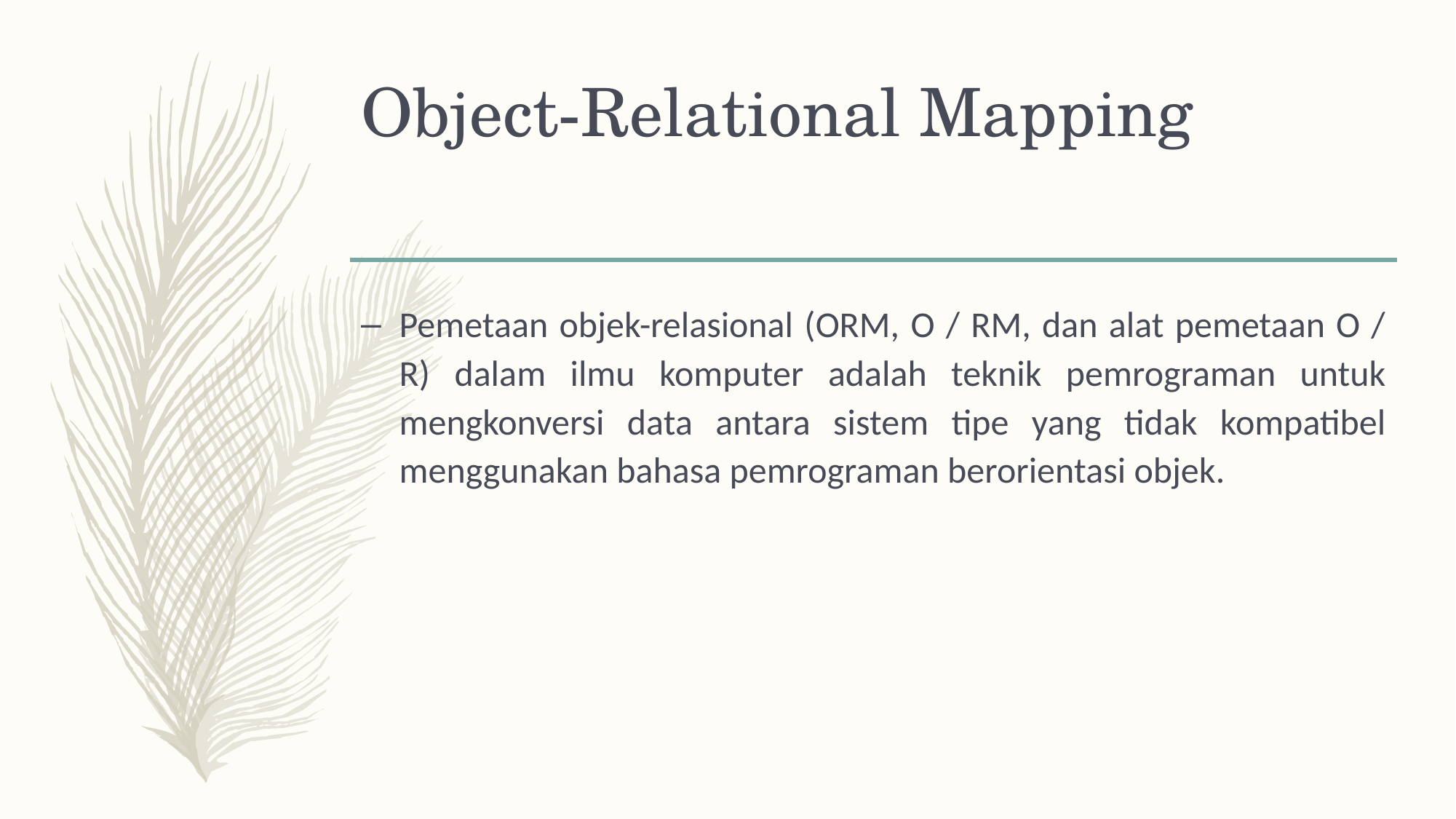

# Object-Relational Mapping
Pemetaan objek-relasional (ORM, O / RM, dan alat pemetaan O / R) dalam ilmu komputer adalah teknik pemrograman untuk mengkonversi data antara sistem tipe yang tidak kompatibel menggunakan bahasa pemrograman berorientasi objek.